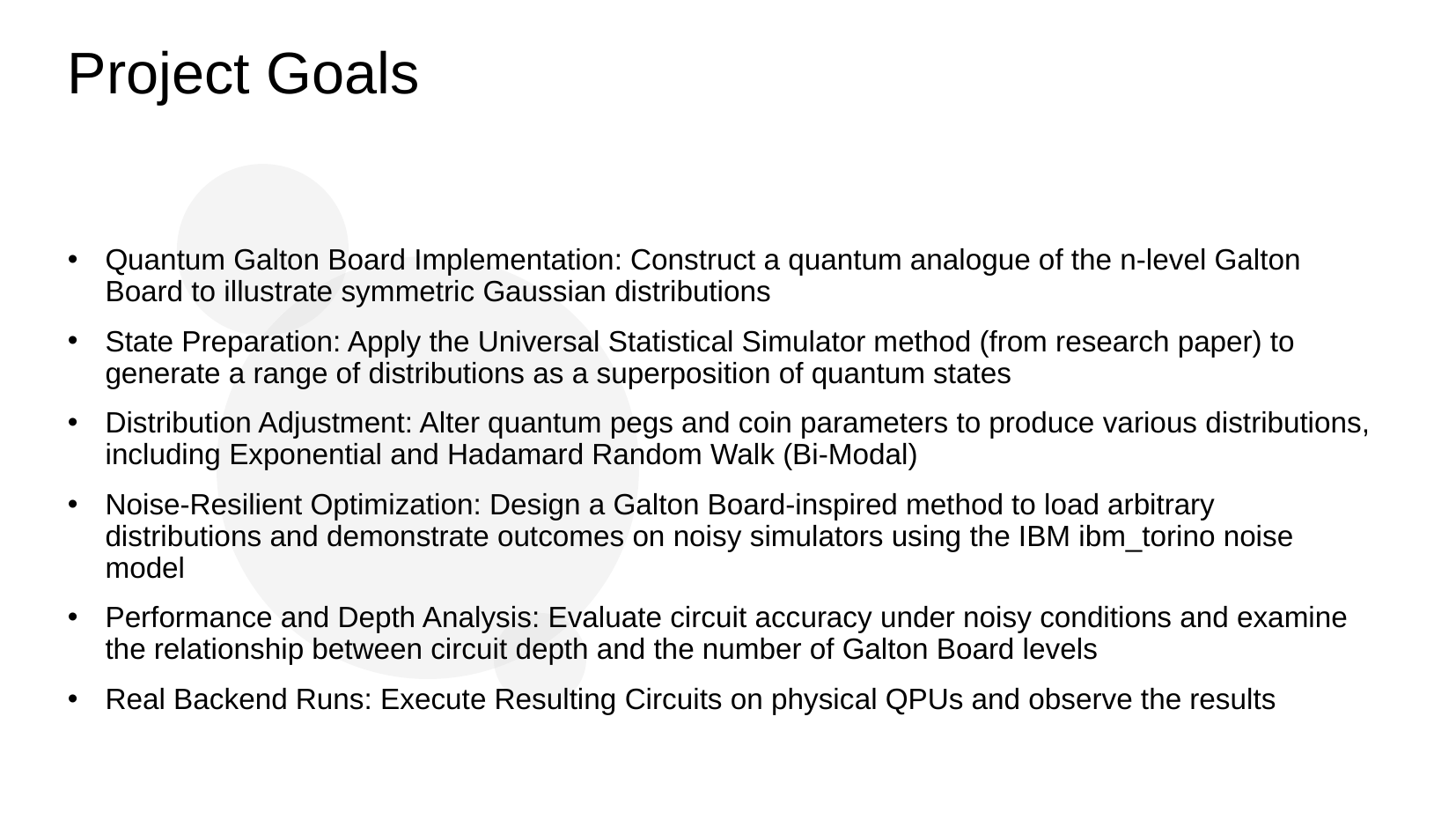

# Project Goals
Quantum Galton Board Implementation: Construct a quantum analogue of the n-level Galton Board to illustrate symmetric Gaussian distributions
State Preparation: Apply the Universal Statistical Simulator method (from research paper) to generate a range of distributions as a superposition of quantum states
Distribution Adjustment: Alter quantum pegs and coin parameters to produce various distributions, including Exponential and Hadamard Random Walk (Bi-Modal)
Noise-Resilient Optimization: Design a Galton Board-inspired method to load arbitrary distributions and demonstrate outcomes on noisy simulators using the IBM ibm_torino noise model
Performance and Depth Analysis: Evaluate circuit accuracy under noisy conditions and examine the relationship between circuit depth and the number of Galton Board levels
Real Backend Runs: Execute Resulting Circuits on physical QPUs and observe the results